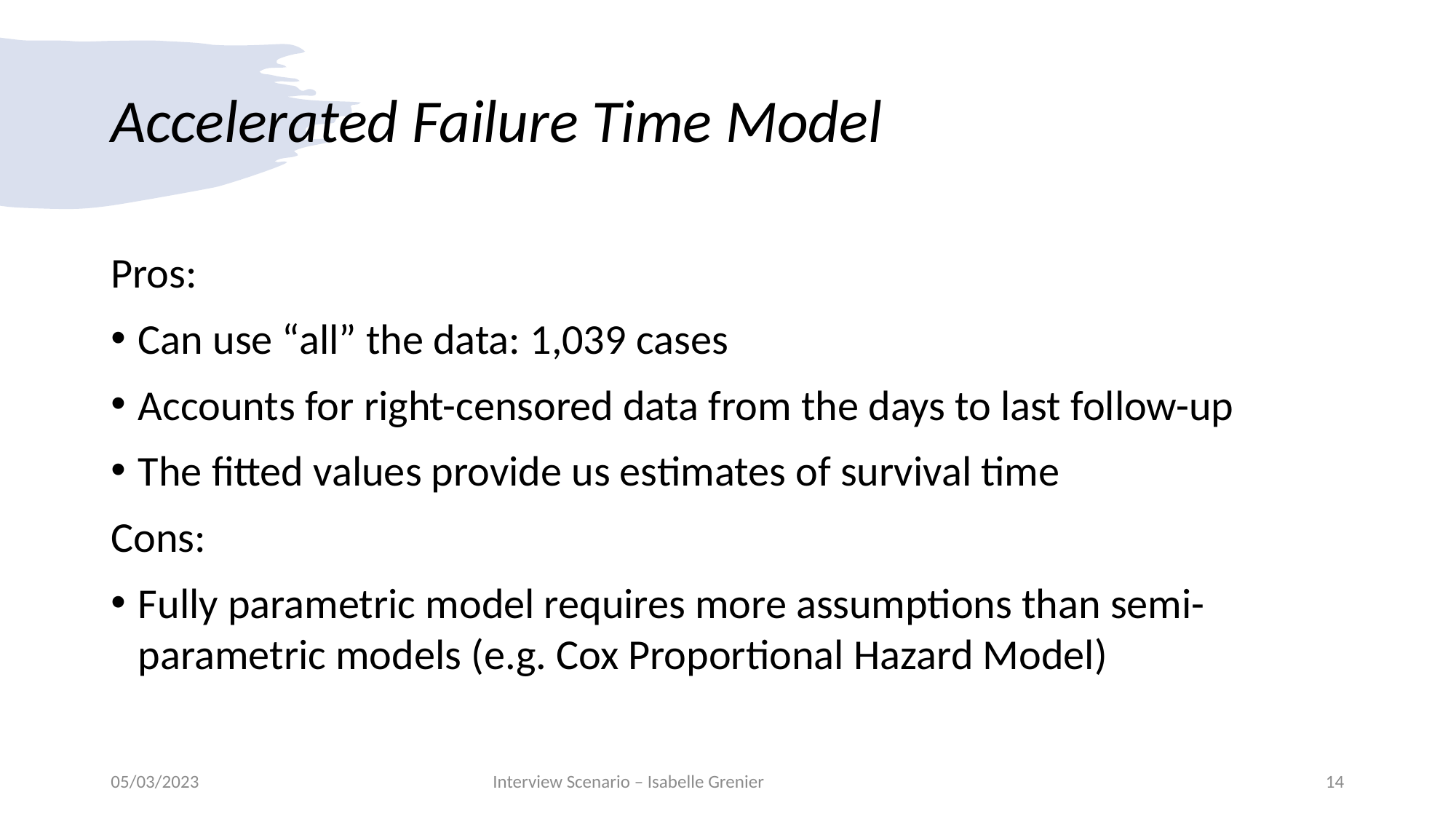

# Accelerated Failure Time Model
Pros:
Can use “all” the data: 1,039 cases
Accounts for right-censored data from the days to last follow-up
The fitted values provide us estimates of survival time
Cons:
Fully parametric model requires more assumptions than semi-parametric models (e.g. Cox Proportional Hazard Model)

05/03/2023
Interview Scenario – Isabelle Grenier
14